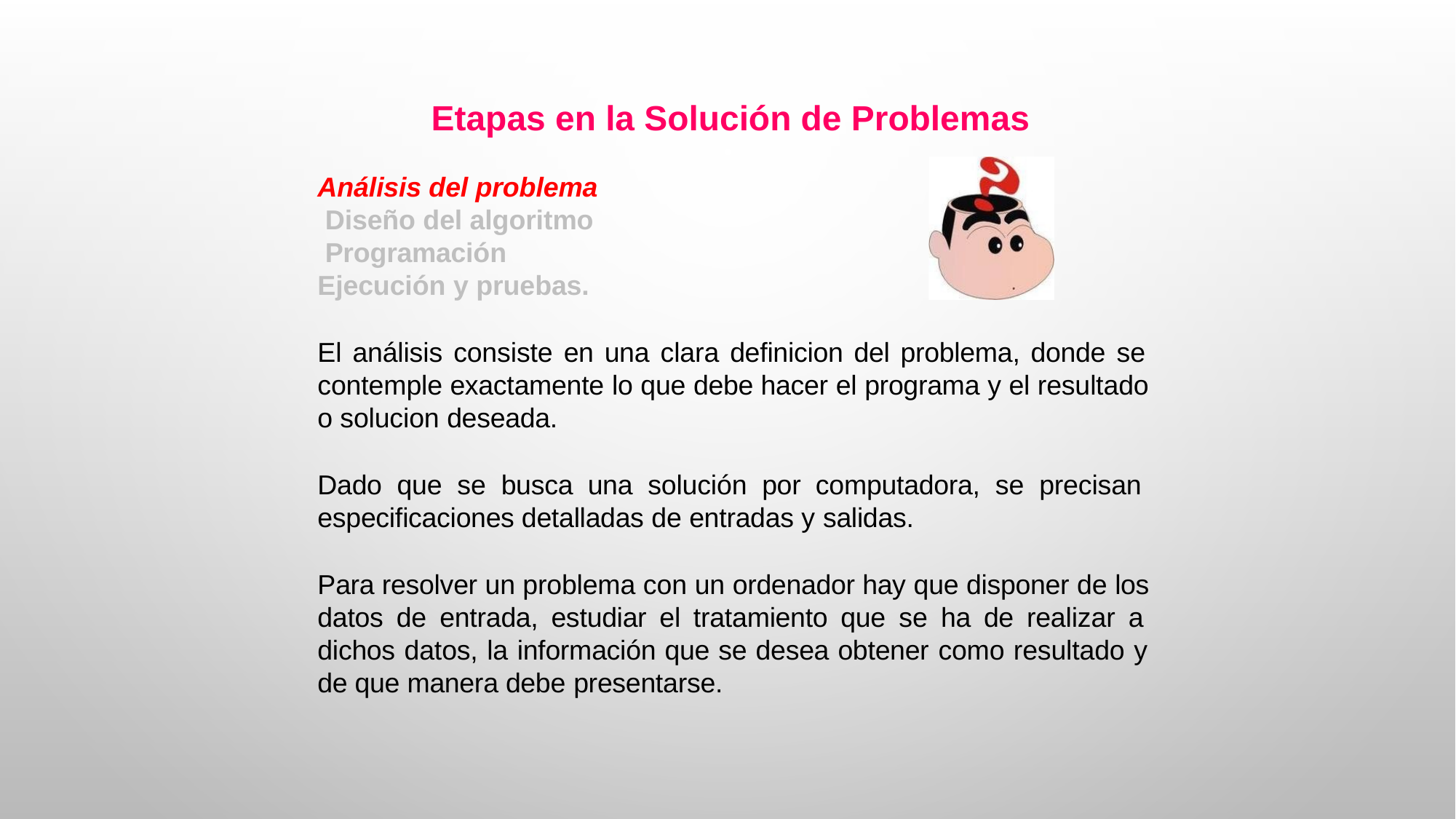

Etapas en la Solución de Problemas

Análisis del problema  Diseño del algoritmo  Programación  Ejecución y pruebas.

El análisis consiste en una clara definicion del problema, donde se  contemple exactamente lo que debe hacer el programa y el resultado  o solucion deseada.

Dado que se busca una solución por computadora, se precisan  especificaciones detalladas de entradas y salidas.

Para resolver un problema con un ordenador hay que disponer de los  datos de entrada, estudiar el tratamiento que se ha de realizar a  dichos datos, la información que se desea obtener como resultado y  de que manera debe presentarse.